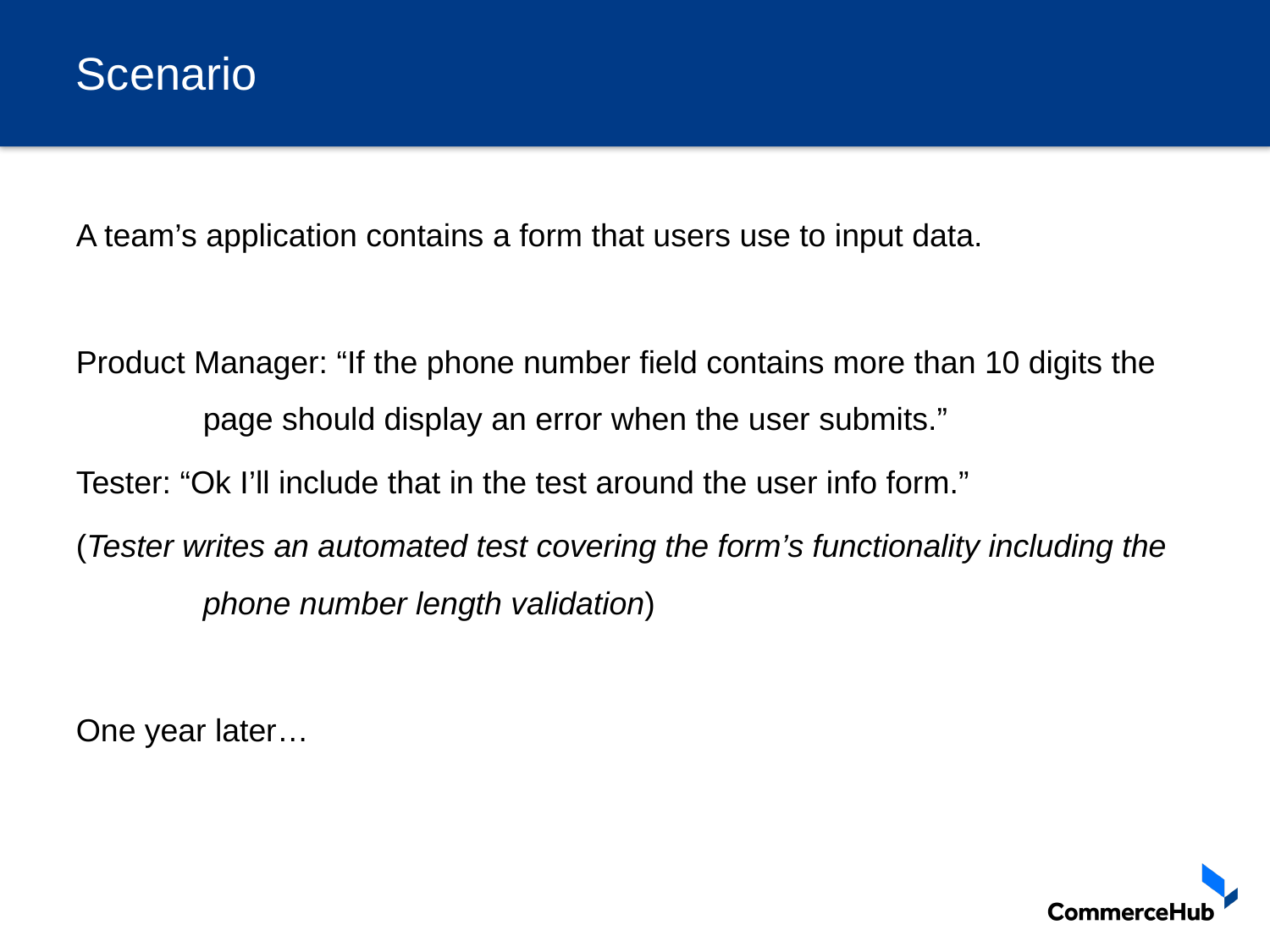

# Scenario
A team’s application contains a form that users use to input data.

Product Manager: “If the phone number field contains more than 10 digits the 	page should display an error when the user submits.”
Tester: “Ok I’ll include that in the test around the user info form.”
(Tester writes an automated test covering the form’s functionality including the 	phone number length validation)

One year later…